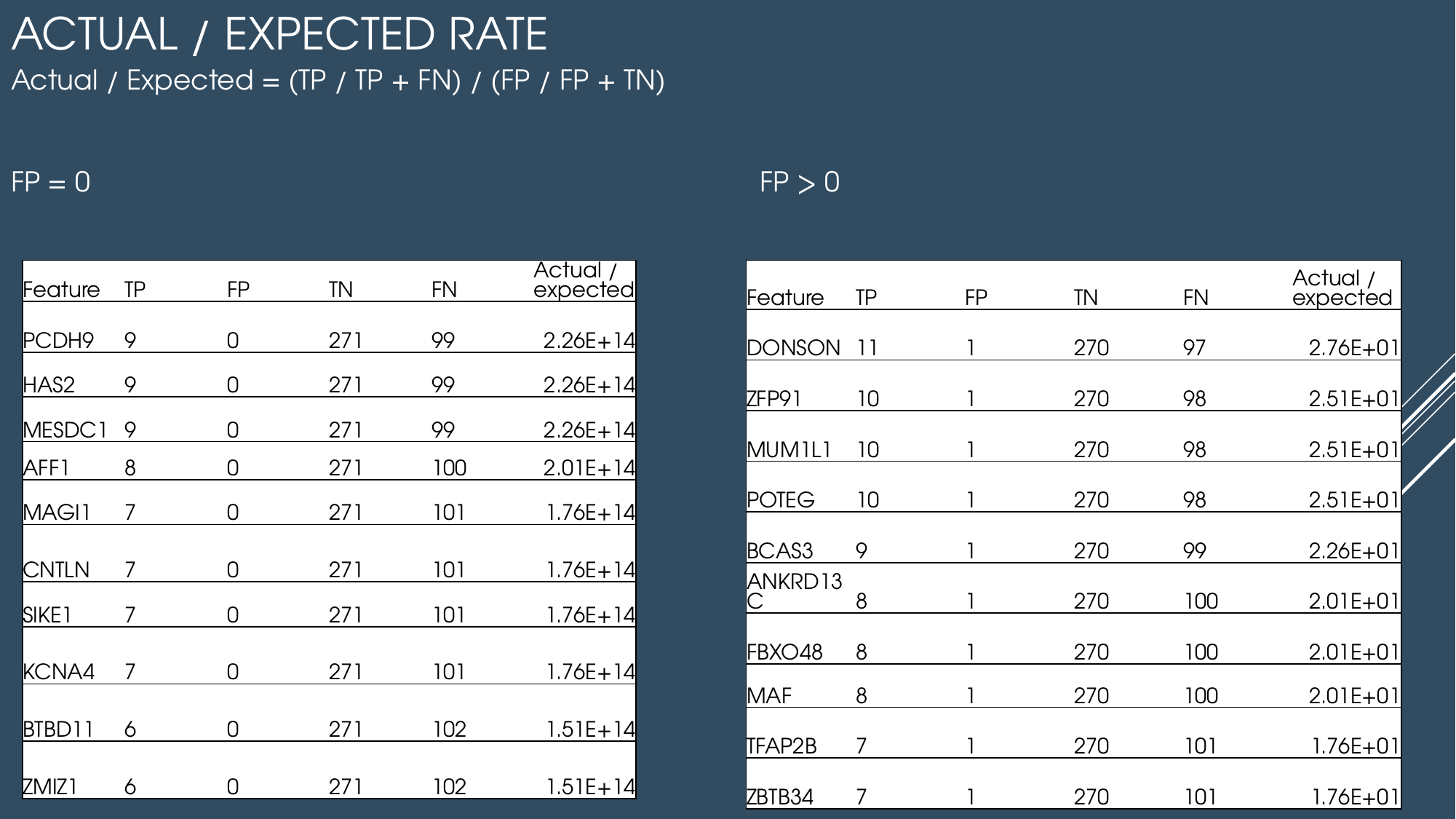

# Actual / Expected rate
| Actual / Expected = (TP / TP + FN) / (FP / FP + TN) FP = 0 FP > 0 |
| --- |
| Feature | TP | FP | TN | FN | Actual / expected |
| --- | --- | --- | --- | --- | --- |
| PCDH9 | 9 | 0 | 271 | 99 | 2.26E+14 |
| HAS2 | 9 | 0 | 271 | 99 | 2.26E+14 |
| MESDC1 | 9 | 0 | 271 | 99 | 2.26E+14 |
| AFF1 | 8 | 0 | 271 | 100 | 2.01E+14 |
| MAGI1 | 7 | 0 | 271 | 101 | 1.76E+14 |
| CNTLN | 7 | 0 | 271 | 101 | 1.76E+14 |
| SIKE1 | 7 | 0 | 271 | 101 | 1.76E+14 |
| KCNA4 | 7 | 0 | 271 | 101 | 1.76E+14 |
| BTBD11 | 6 | 0 | 271 | 102 | 1.51E+14 |
| ZMIZ1 | 6 | 0 | 271 | 102 | 1.51E+14 |
| Feature | TP | FP | TN | FN | Actual / expected |
| --- | --- | --- | --- | --- | --- |
| DONSON | 11 | 1 | 270 | 97 | 2.76E+01 |
| ZFP91 | 10 | 1 | 270 | 98 | 2.51E+01 |
| MUM1L1 | 10 | 1 | 270 | 98 | 2.51E+01 |
| POTEG | 10 | 1 | 270 | 98 | 2.51E+01 |
| BCAS3 | 9 | 1 | 270 | 99 | 2.26E+01 |
| ANKRD13C | 8 | 1 | 270 | 100 | 2.01E+01 |
| FBXO48 | 8 | 1 | 270 | 100 | 2.01E+01 |
| MAF | 8 | 1 | 270 | 100 | 2.01E+01 |
| TFAP2B | 7 | 1 | 270 | 101 | 1.76E+01 |
| ZBTB34 | 7 | 1 | 270 | 101 | 1.76E+01 |